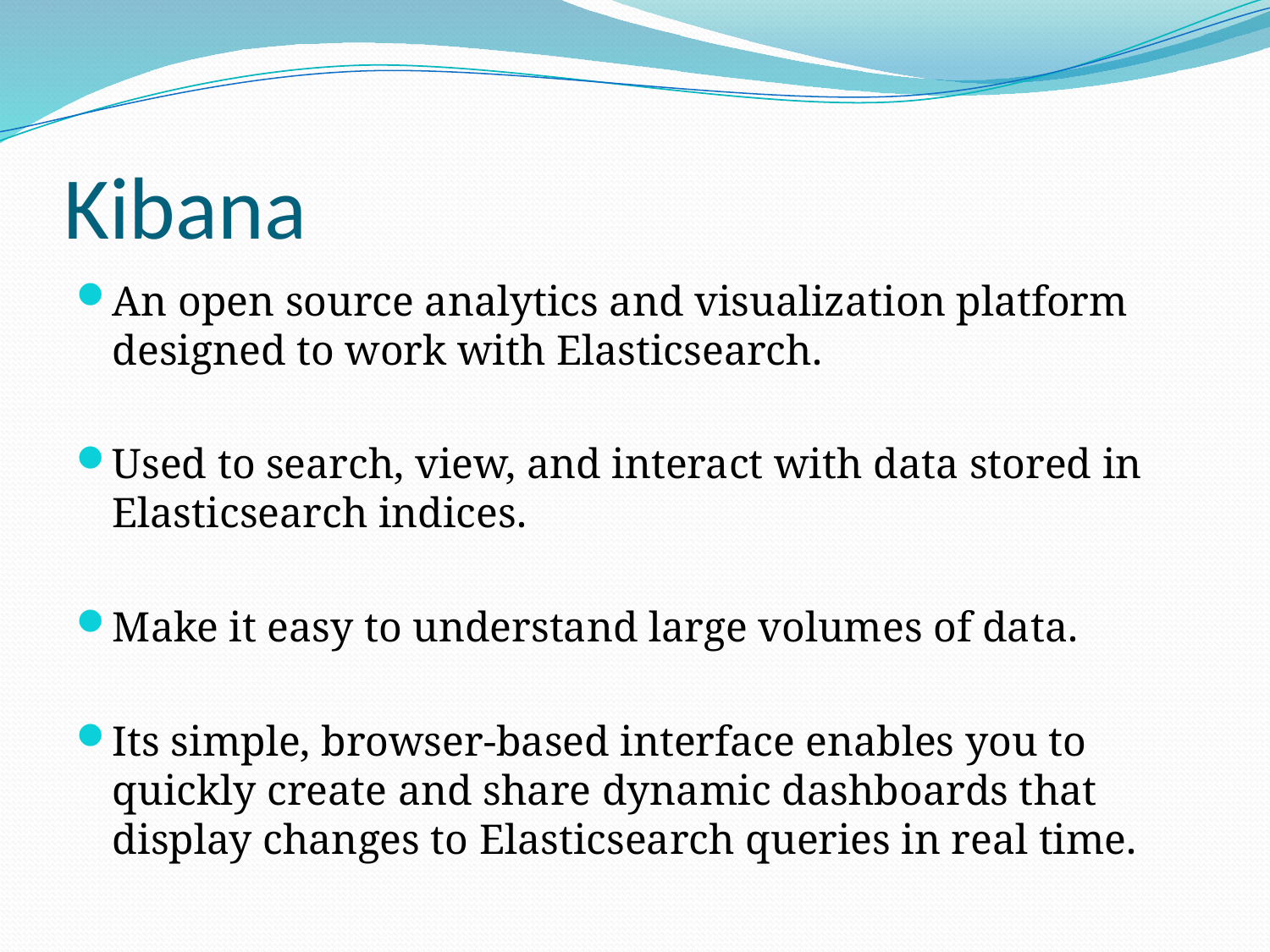

# Kibana
An open source analytics and visualization platform designed to work with Elasticsearch.

Used to search, view, and interact with data stored in Elasticsearch indices.

Make it easy to understand large volumes of data.

Its simple, browser-based interface enables you to quickly create and share dynamic dashboards that display changes to Elasticsearch queries in real time.